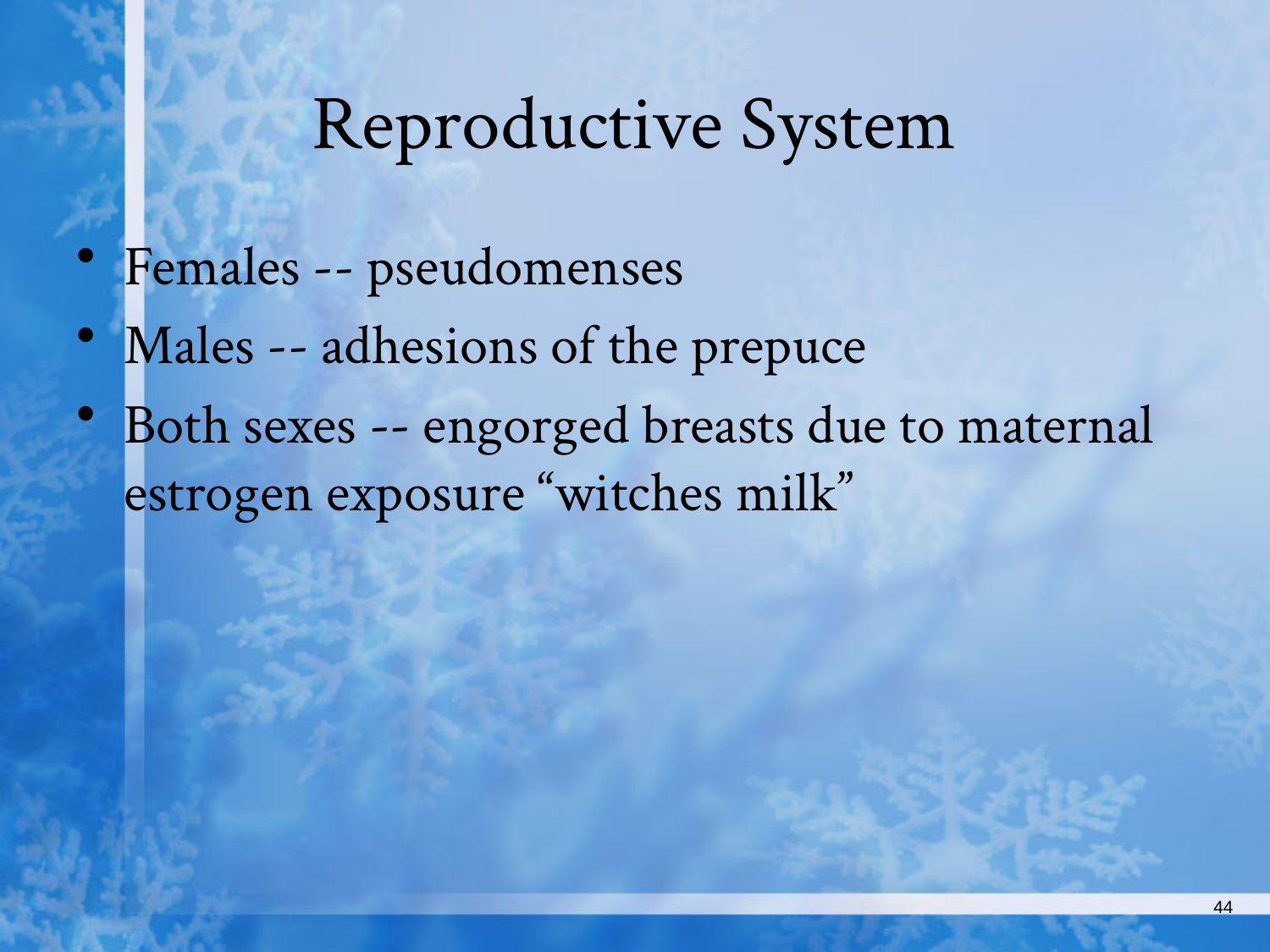

# Reproductive System
Females -- pseudomenses
Males -- adhesions of the prepuce
Both sexes -- engorged breasts due to maternal estrogen exposure “witches milk”

44